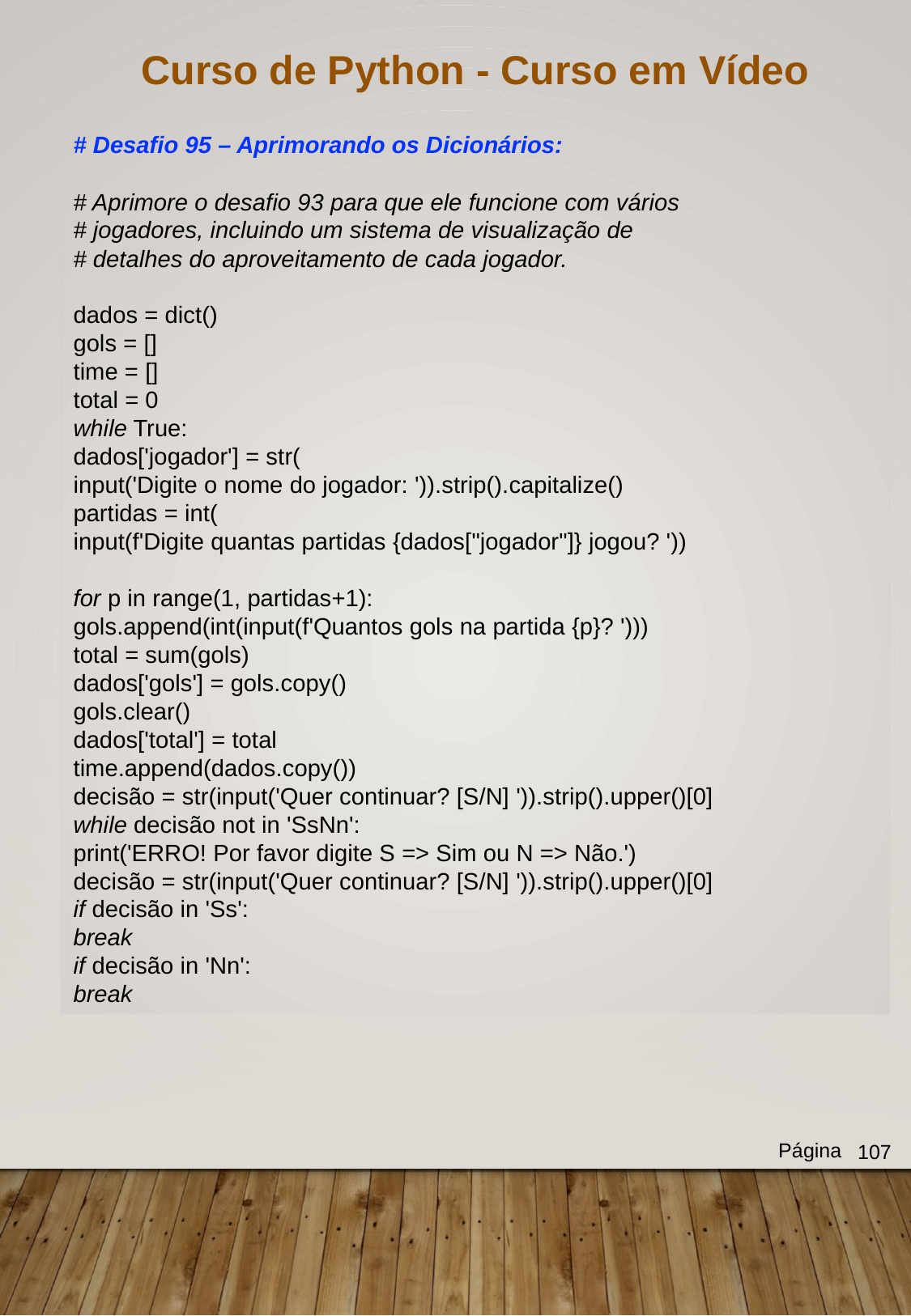

Curso de Python - Curso em Vídeo
# Desafio 95 – Aprimorando os Dicionários:

# Aprimore o desafio 93 para que ele funcione com vários
# jogadores, incluindo um sistema de visualização de
# detalhes do aproveitamento de cada jogador.
dados = dict()
gols = []
time = []
total = 0
while True:
dados['jogador'] = str(
input('Digite o nome do jogador: ')).strip().capitalize()
partidas = int(
input(f'Digite quantas partidas {dados["jogador"]} jogou? '))
for p in range(1, partidas+1):
gols.append(int(input(f'Quantos gols na partida {p}? ')))
total = sum(gols)
dados['gols'] = gols.copy()
gols.clear()
dados['total'] = total
time.append(dados.copy())
decisão = str(input('Quer continuar? [S/N] ')).strip().upper()[0]
while decisão not in 'SsNn':
print('ERRO! Por favor digite S => Sim ou N => Não.')
decisão = str(input('Quer continuar? [S/N] ')).strip().upper()[0]
if decisão in 'Ss':
break
if decisão in 'Nn':
break
Página
107